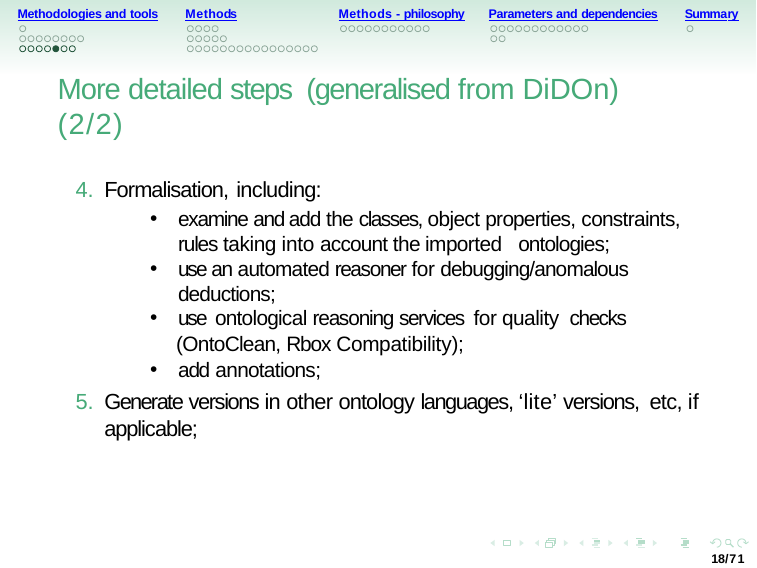

Methodologies and tools
Methods
Methods - philosophy
Parameters and dependencies
Summary

More detailed steps  (generalised from DiDOn)  (2/2)
Formalisation, including:
examine and add the classes, object properties, constraints,  rules taking into account the imported   ontologies;
use an automated reasoner for debugging/anomalous  deductions;
use  ontological reasoning services  for quality checks
     (OntoClean, Rbox Compatibility);
add annotations;
Generate versions in other ontology languages, ‘lite’ versions,  etc, if applicable;

18/71